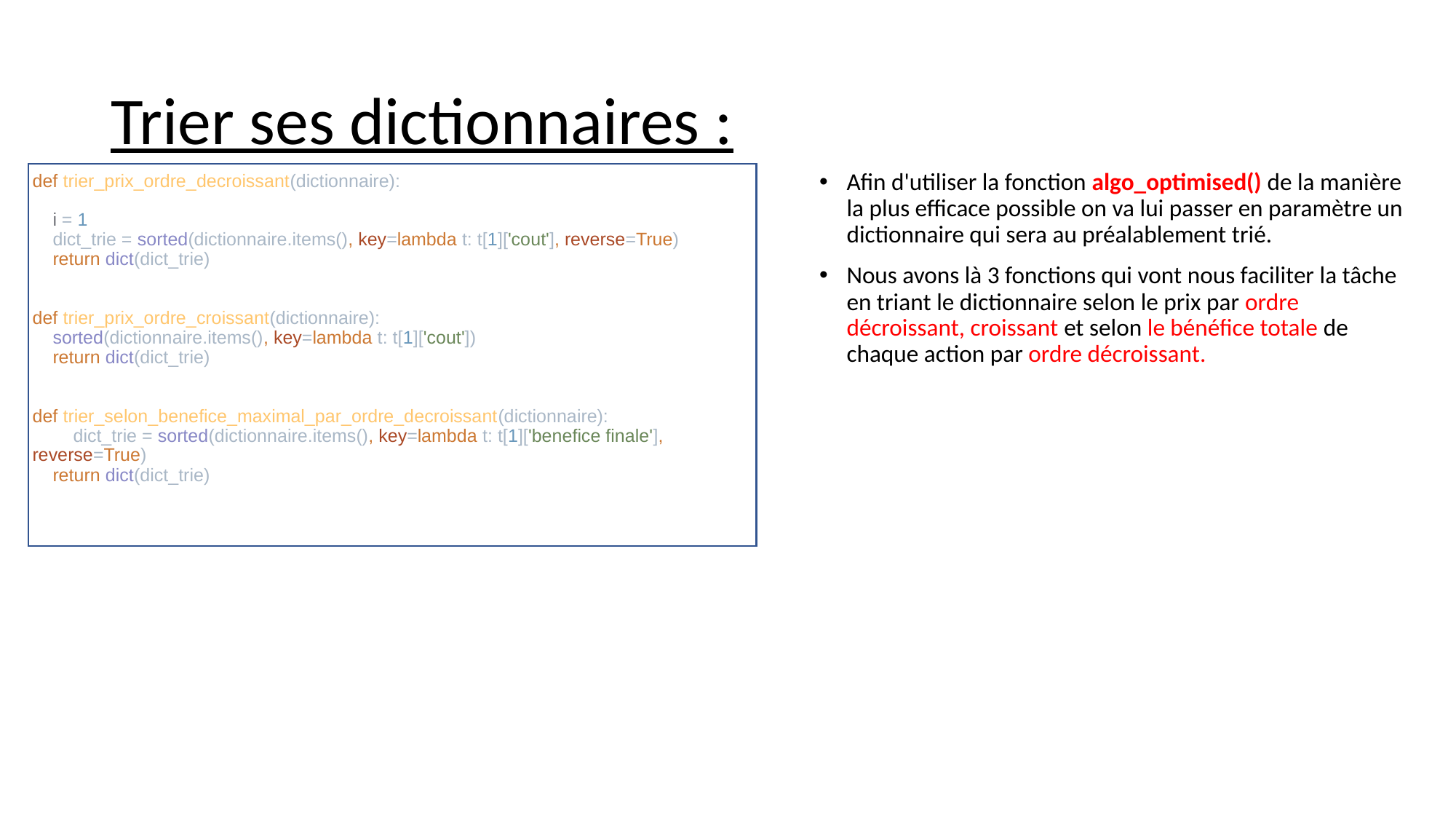

# Trier ses dictionnaires :

Afin d'utiliser la fonction algo_optimised() de la manière la plus efficace possible on va lui passer en paramètre un dictionnaire qui sera au préalablement trié.
Nous avons là 3 fonctions qui vont nous faciliter la tâche en triant le dictionnaire selon le prix par ordre décroissant, croissant et selon le bénéfice totale de chaque action par ordre décroissant.
def trier_prix_ordre_decroissant(dictionnaire):
    i = 1
    dict_trie = sorted(dictionnaire.items(), key=lambda t: t[1]['cout'], reverse=True)
    return dict(dict_trie)
def trier_prix_ordre_croissant(dictionnaire):
    sorted(dictionnaire.items(), key=lambda t: t[1]['cout'])
    return dict(dict_trie)
def trier_selon_benefice_maximal_par_ordre_decroissant(dictionnaire):
        dict_trie = sorted(dictionnaire.items(), key=lambda t: t[1]['benefice finale'], reverse=True)
    return dict(dict_trie)